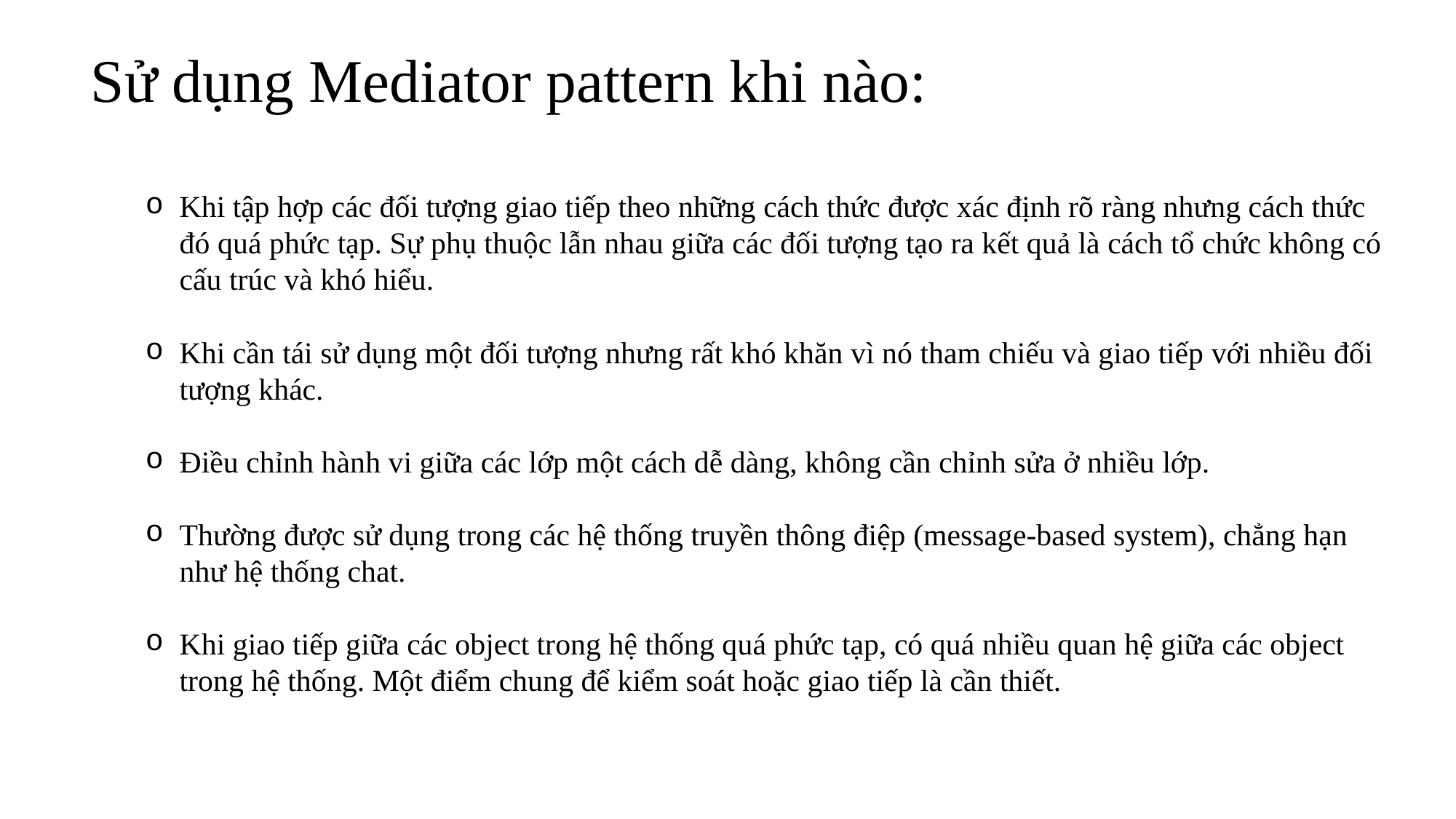

Sử dụng Mediator pattern khi nào:

Khi tập hợp các đối tượng giao tiếp theo những cách thức được xác định rõ ràng nhưng cách thức đó quá phức tạp. Sự phụ thuộc lẫn nhau giữa các đối tượng tạo ra kết quả là cách tổ chức không có cấu trúc và khó hiểu.

Khi cần tái sử dụng một đối tượng nhưng rất khó khăn vì nó tham chiếu và giao tiếp với nhiều đối tượng khác.

Điều chỉnh hành vi giữa các lớp một cách dễ dàng, không cần chỉnh sửa ở nhiều lớp.

Thường được sử dụng trong các hệ thống truyền thông điệp (message-based system), chẳng hạn như hệ thống chat.

Khi giao tiếp giữa các object trong hệ thống quá phức tạp, có quá nhiều quan hệ giữa các object trong hệ thống. Một điểm chung để kiểm soát hoặc giao tiếp là cần thiết.